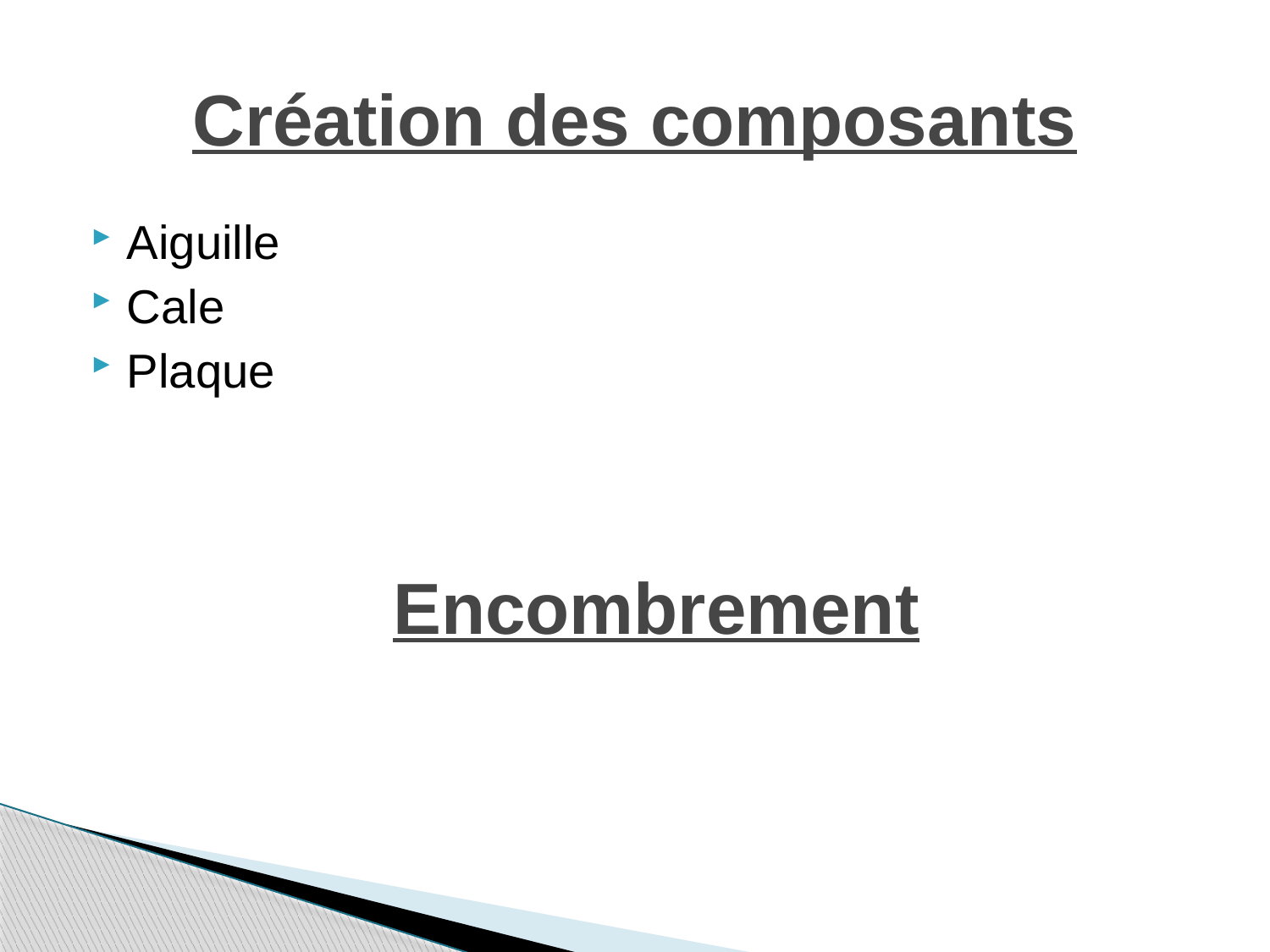

# Création des composants
Aiguille
Cale
Plaque

Encombrement